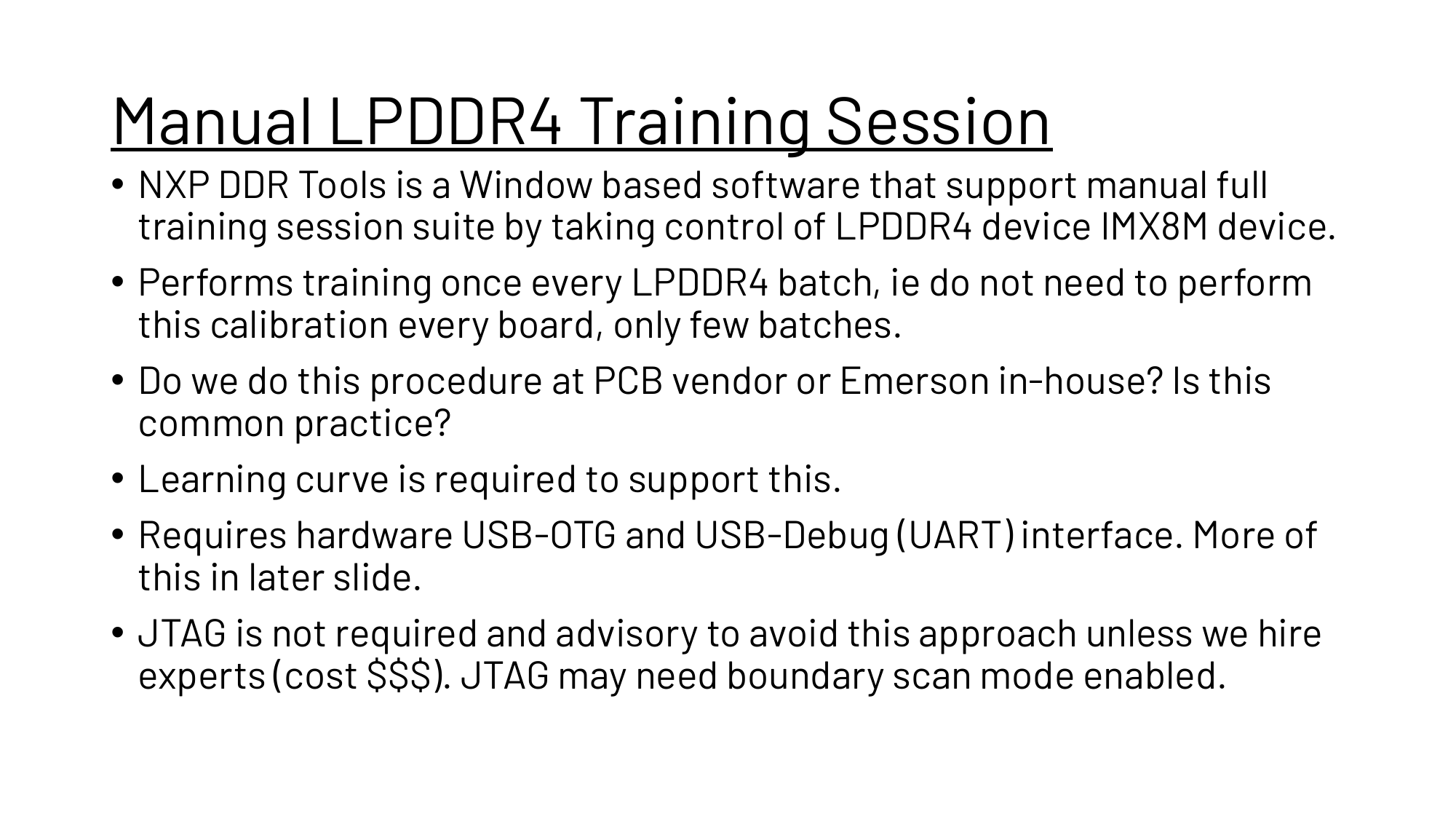

# Manual LPDDR4 Training Session
NXP DDR Tools is a Window based software that support manual full training session suite by taking control of LPDDR4 device IMX8M device.
Performs training once every LPDDR4 batch, ie do not need to perform this calibration every board, only few batches.
Do we do this procedure at PCB vendor or Emerson in-house? Is this common practice?
Learning curve is required to support this.
Requires hardware USB-OTG and USB-Debug (UART) interface. More of this in later slide.
JTAG is not required and advisory to avoid this approach unless we hire experts (cost $$$). JTAG may need boundary scan mode enabled.